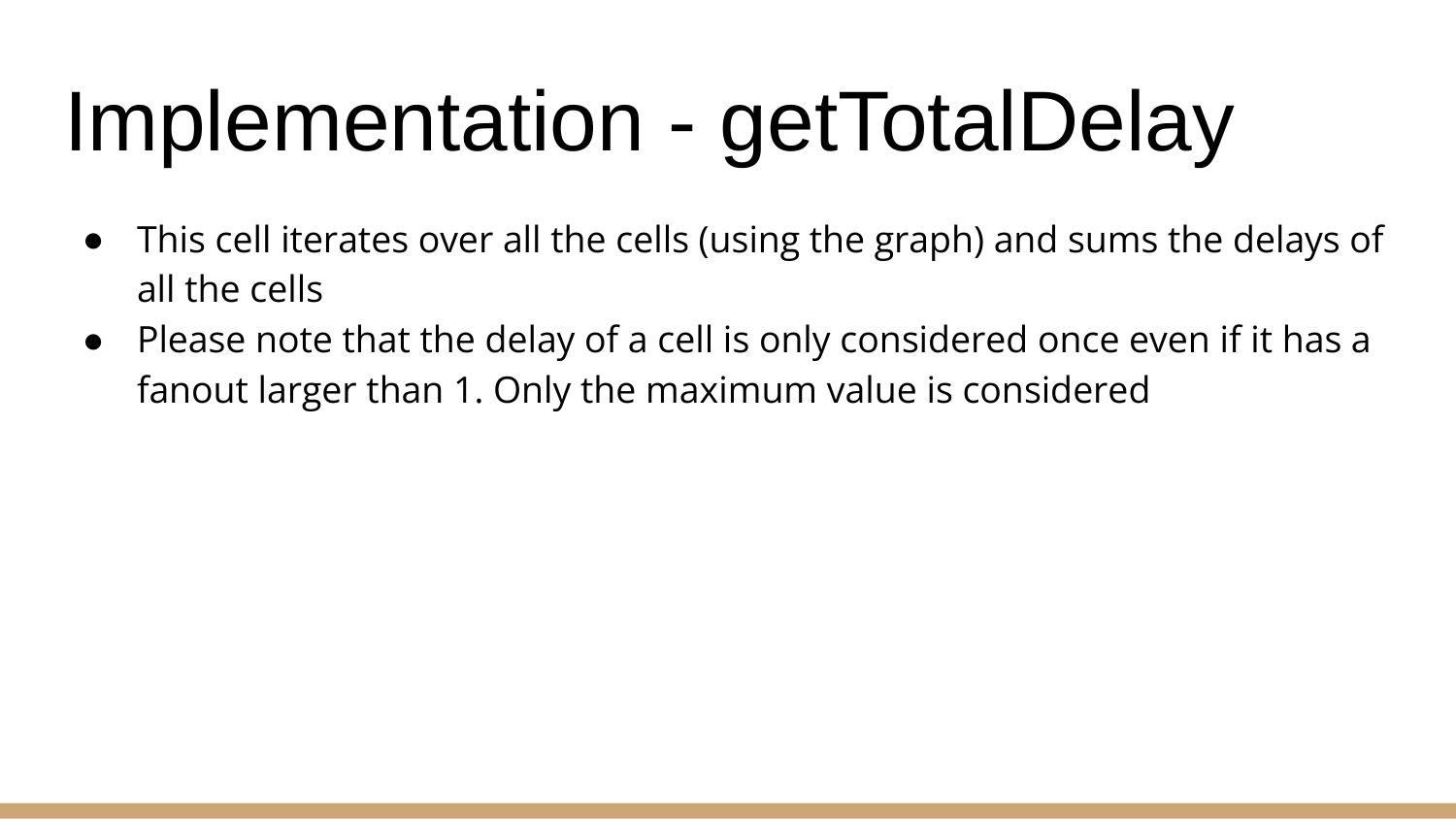

# Implementation - getTotalDelay
This cell iterates over all the cells (using the graph) and sums the delays of all the cells
Please note that the delay of a cell is only considered once even if it has a fanout larger than 1. Only the maximum value is considered